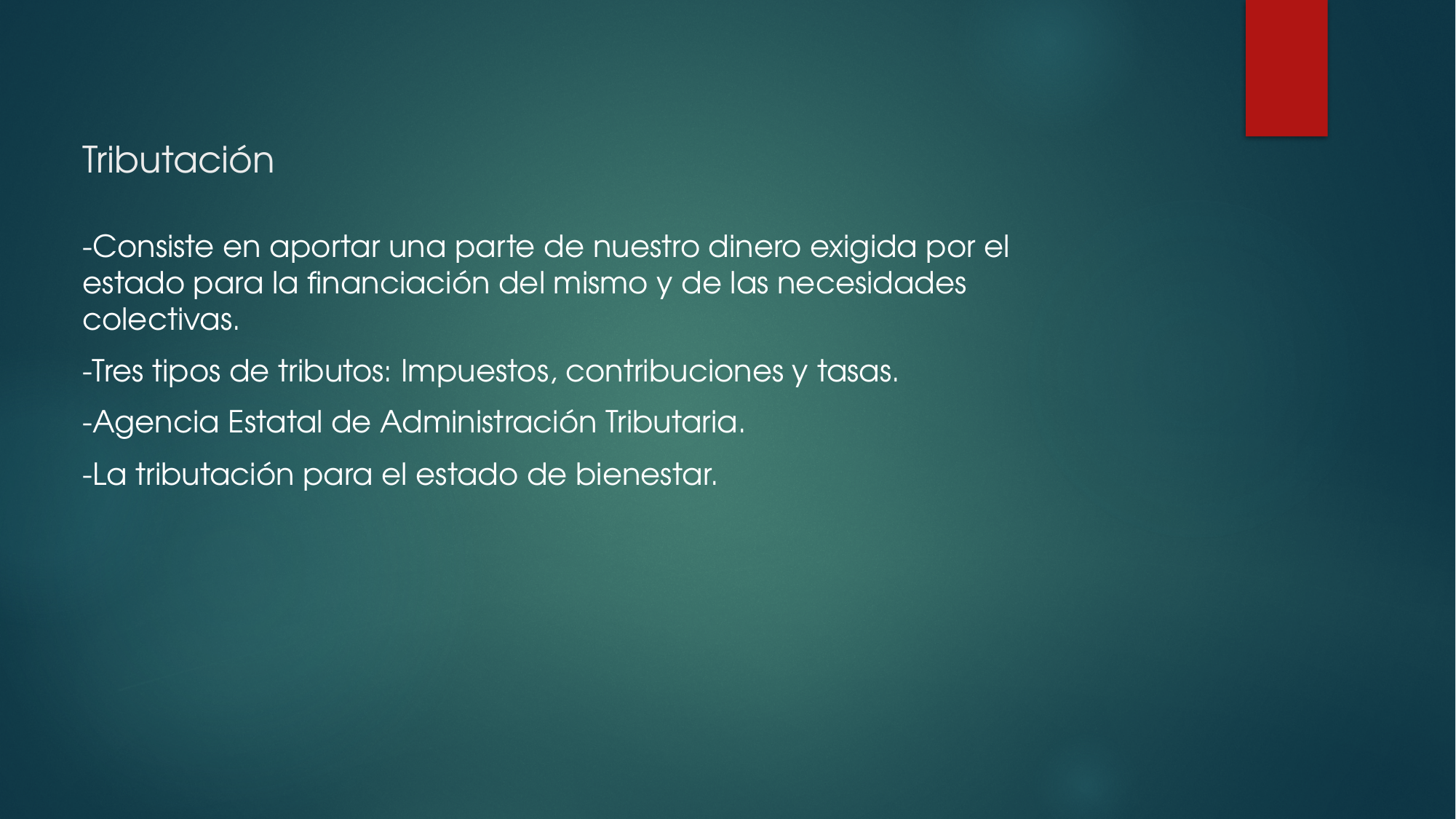

# Tributación
-Consiste en aportar una parte de nuestro dinero exigida por el estado para la financiación del mismo y de las necesidades colectivas.
-Tres tipos de tributos: Impuestos, contribuciones y tasas.
-Agencia Estatal de Administración Tributaria.
-La tributación para el estado de bienestar.